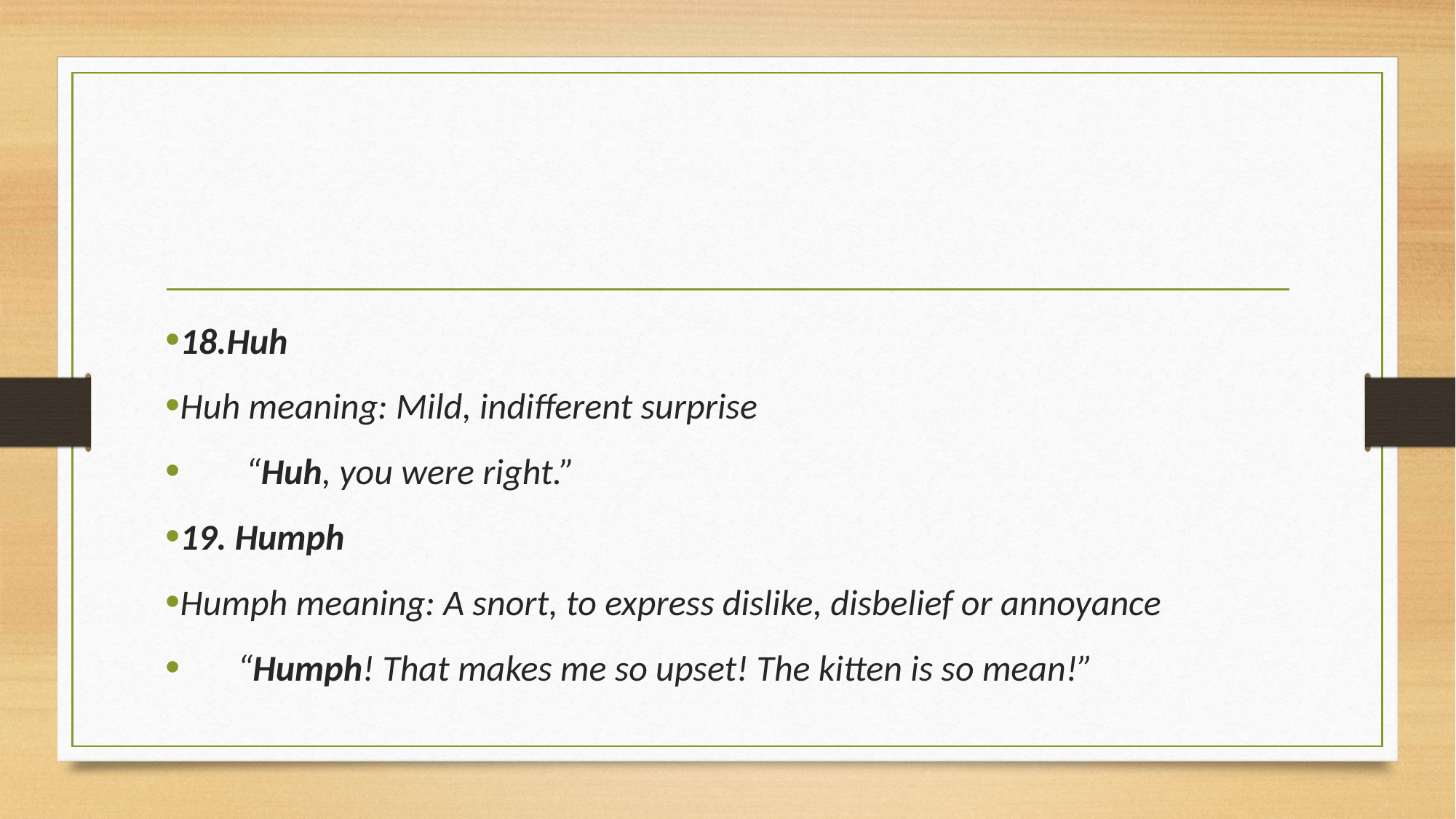

#
18.Huh
Huh meaning: Mild, indifferent surprise
        “Huh, you were right.”
19. Humph
Humph meaning: A snort, to express dislike, disbelief or annoyance
       “Humph! That makes me so upset! The kitten is so mean!”